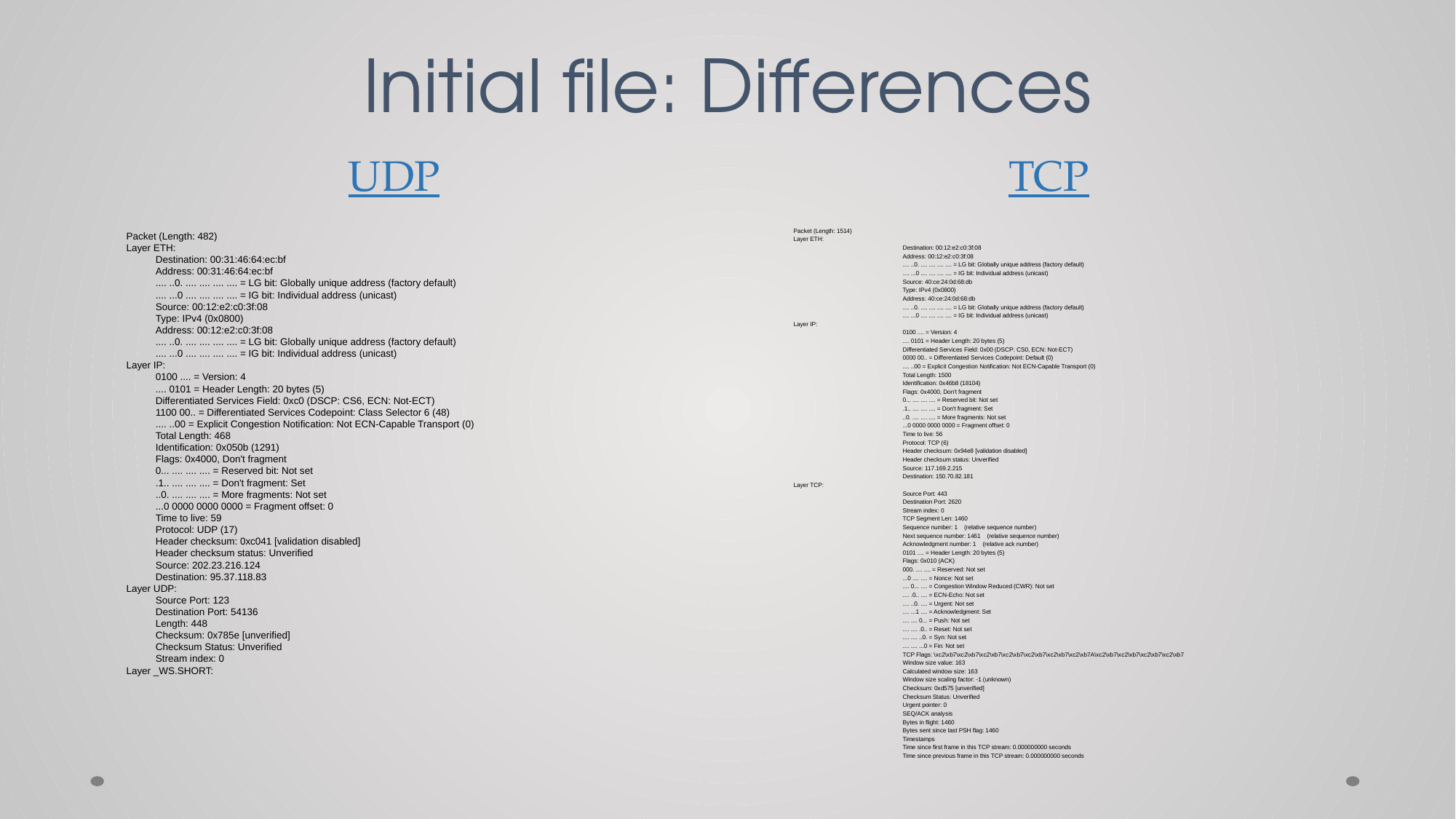

# Initial file: Differences
UDP
TCP
Packet (Length: 1514)
Layer ETH:
	Destination: 00:12:e2:c0:3f:08
	Address: 00:12:e2:c0:3f:08
	.... ..0. .... .... .... .... = LG bit: Globally unique address (factory default)
	.... ...0 .... .... .... .... = IG bit: Individual address (unicast)
	Source: 40:ce:24:0d:68:db
	Type: IPv4 (0x0800)
	Address: 40:ce:24:0d:68:db
	.... ..0. .... .... .... .... = LG bit: Globally unique address (factory default)
	.... ...0 .... .... .... .... = IG bit: Individual address (unicast)
Layer IP:
	0100 .... = Version: 4
	.... 0101 = Header Length: 20 bytes (5)
	Differentiated Services Field: 0x00 (DSCP: CS0, ECN: Not-ECT)
	0000 00.. = Differentiated Services Codepoint: Default (0)
	.... ..00 = Explicit Congestion Notification: Not ECN-Capable Transport (0)
	Total Length: 1500
	Identification: 0x46b8 (18104)
	Flags: 0x4000, Don't fragment
	0... .... .... .... = Reserved bit: Not set
	.1.. .... .... .... = Don't fragment: Set
	..0. .... .... .... = More fragments: Not set
	...0 0000 0000 0000 = Fragment offset: 0
	Time to live: 56
	Protocol: TCP (6)
	Header checksum: 0x94e8 [validation disabled]
	Header checksum status: Unverified
	Source: 117.169.2.215
	Destination: 150.70.82.181
Layer TCP:
	Source Port: 443
	Destination Port: 2620
	Stream index: 0
	TCP Segment Len: 1460
	Sequence number: 1    (relative sequence number)
	Next sequence number: 1461    (relative sequence number)
	Acknowledgment number: 1    (relative ack number)
	0101 .... = Header Length: 20 bytes (5)
	Flags: 0x010 (ACK)
	000. .... .... = Reserved: Not set
	...0 .... .... = Nonce: Not set
	.... 0... .... = Congestion Window Reduced (CWR): Not set
	.... .0.. .... = ECN-Echo: Not set
	.... ..0. .... = Urgent: Not set
	.... ...1 .... = Acknowledgment: Set
	.... .... 0... = Push: Not set
	.... .... .0.. = Reset: Not set
	.... .... ..0. = Syn: Not set
	.... .... ...0 = Fin: Not set
	TCP Flags: \xc2\xb7\xc2\xb7\xc2\xb7\xc2\xb7\xc2\xb7\xc2\xb7\xc2\xb7A\xc2\xb7\xc2\xb7\xc2\xb7\xc2\xb7
	Window size value: 163
	Calculated window size: 163
	Window size scaling factor: -1 (unknown)
	Checksum: 0xd575 [unverified]
	Checksum Status: Unverified
	Urgent pointer: 0
	SEQ/ACK analysis
	Bytes in flight: 1460
	Bytes sent since last PSH flag: 1460
	Timestamps
	Time since first frame in this TCP stream: 0.000000000 seconds
	Time since previous frame in this TCP stream: 0.000000000 seconds
Packet (Length: 482)
Layer ETH:
	Destination: 00:31:46:64:ec:bf
	Address: 00:31:46:64:ec:bf
	.... ..0. .... .... .... .... = LG bit: Globally unique address (factory default)
	.... ...0 .... .... .... .... = IG bit: Individual address (unicast)
	Source: 00:12:e2:c0:3f:08
	Type: IPv4 (0x0800)
	Address: 00:12:e2:c0:3f:08
	.... ..0. .... .... .... .... = LG bit: Globally unique address (factory default)
	.... ...0 .... .... .... .... = IG bit: Individual address (unicast)
Layer IP:
	0100 .... = Version: 4
	.... 0101 = Header Length: 20 bytes (5)
	Differentiated Services Field: 0xc0 (DSCP: CS6, ECN: Not-ECT)
	1100 00.. = Differentiated Services Codepoint: Class Selector 6 (48)
	.... ..00 = Explicit Congestion Notification: Not ECN-Capable Transport (0)
	Total Length: 468
	Identification: 0x050b (1291)
	Flags: 0x4000, Don't fragment
	0... .... .... .... = Reserved bit: Not set
	.1.. .... .... .... = Don't fragment: Set
	..0. .... .... .... = More fragments: Not set
	...0 0000 0000 0000 = Fragment offset: 0
	Time to live: 59
	Protocol: UDP (17)
	Header checksum: 0xc041 [validation disabled]
	Header checksum status: Unverified
	Source: 202.23.216.124
	Destination: 95.37.118.83
Layer UDP:
	Source Port: 123
	Destination Port: 54136
	Length: 448
	Checksum: 0x785e [unverified]
	Checksum Status: Unverified
	Stream index: 0
Layer _WS.SHORT: